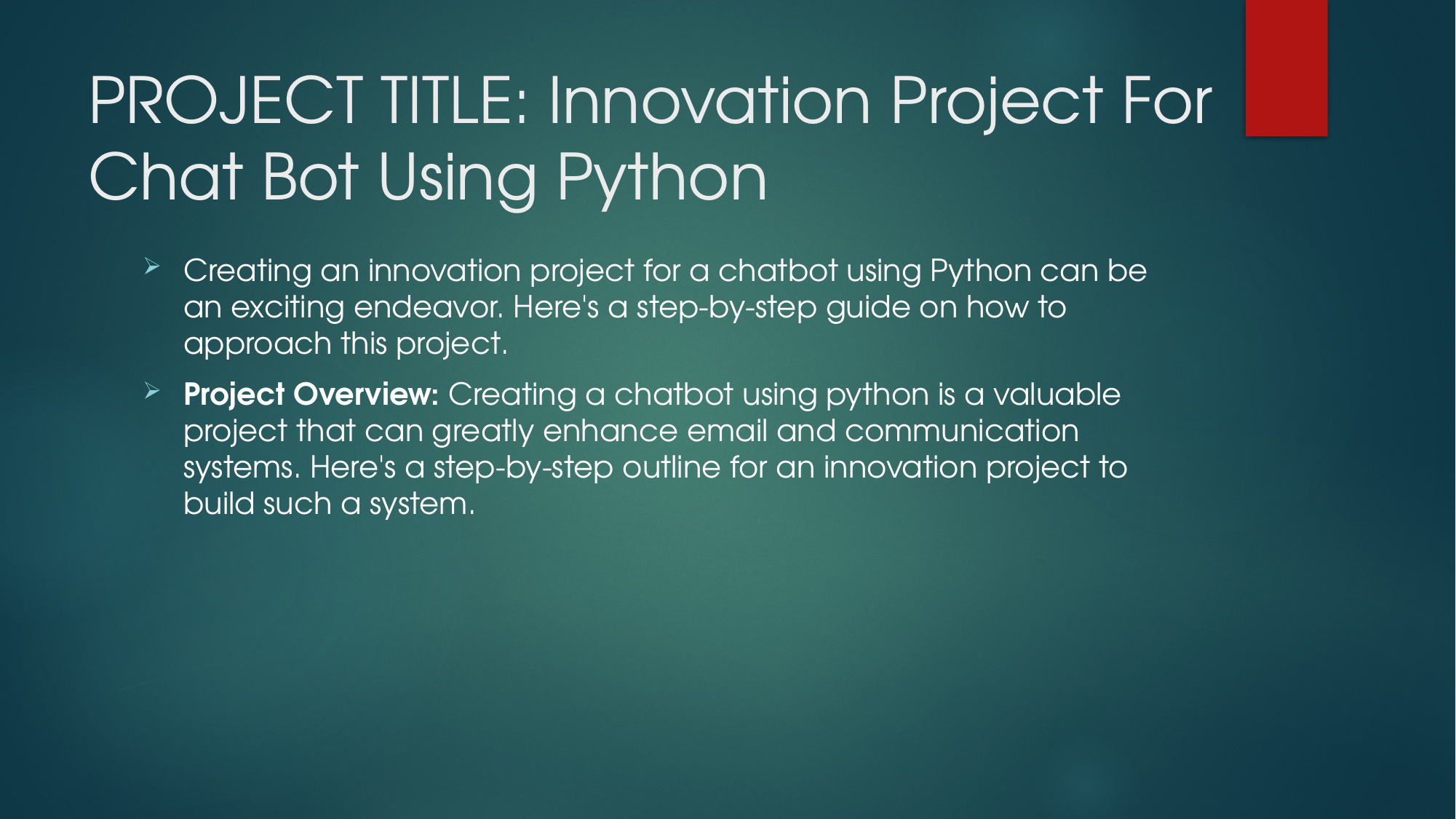

# PROJECT TITLE: Innovation Project For Chat Bot Using Python
Creating an innovation project for a chatbot using Python can be an exciting endeavor. Here's a step-by-step guide on how to approach this project.
Project Overview: Creating a chatbot using python is a valuable project that can greatly enhance email and communication systems. Here's a step-by-step outline for an innovation project to build such a system.